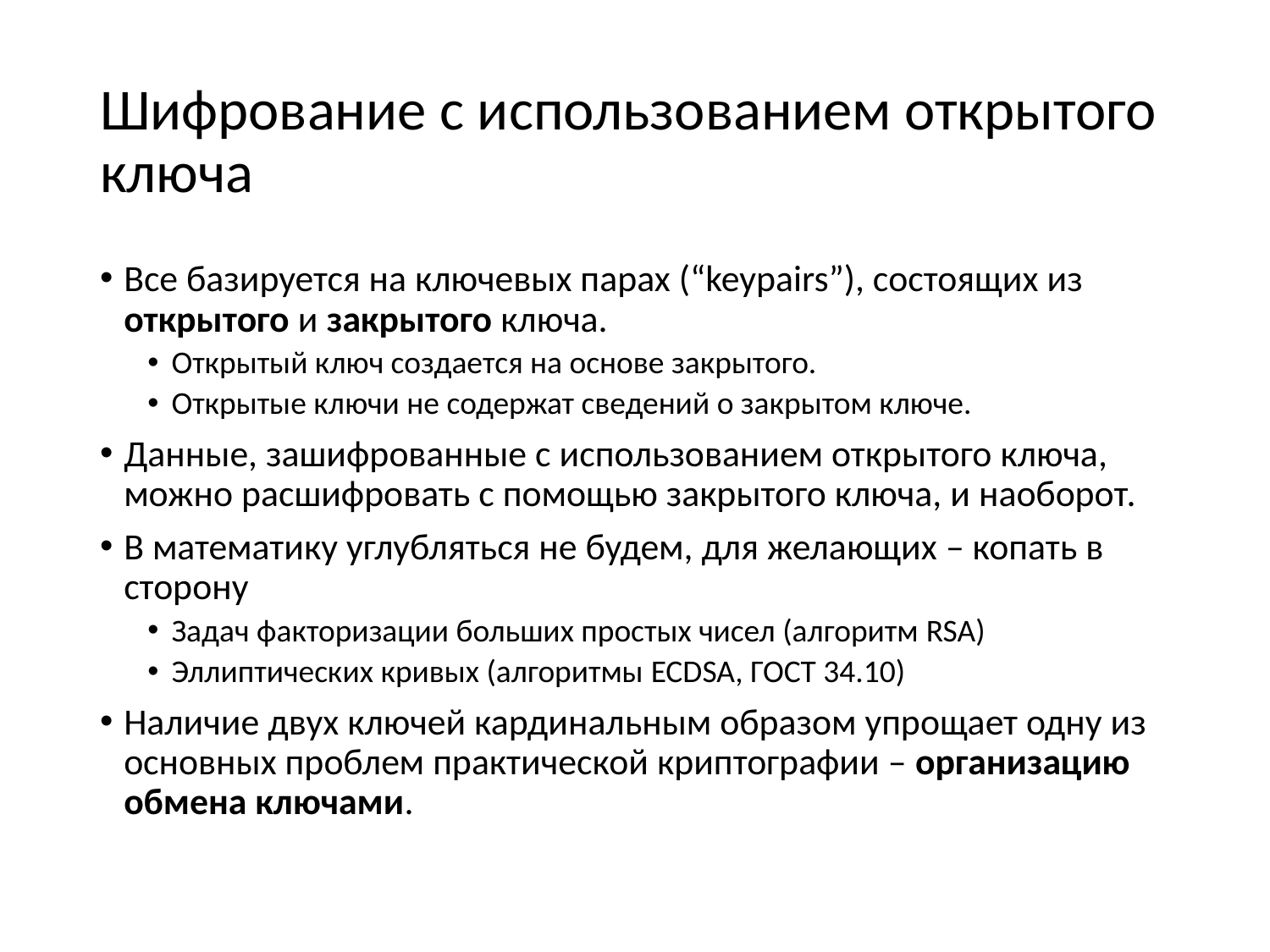

# Шифрование с использованием открытого ключа
Все базируется на ключевых парах (“keypairs”), состоящих из открытого и закрытого ключа.
Открытый ключ создается на основе закрытого.
Открытые ключи не содержат сведений о закрытом ключе.
Данные, зашифрованные с использованием открытого ключа, можно расшифровать с помощью закрытого ключа, и наоборот.
В математику углубляться не будем, для желающих – копать в сторону
Задач факторизации больших простых чисел (алгоритм RSA)
Эллиптических кривых (алгоритмы ECDSA, ГОСТ 34.10)
Наличие двух ключей кардинальным образом упрощает одну из основных проблем практической криптографии – организацию обмена ключами.